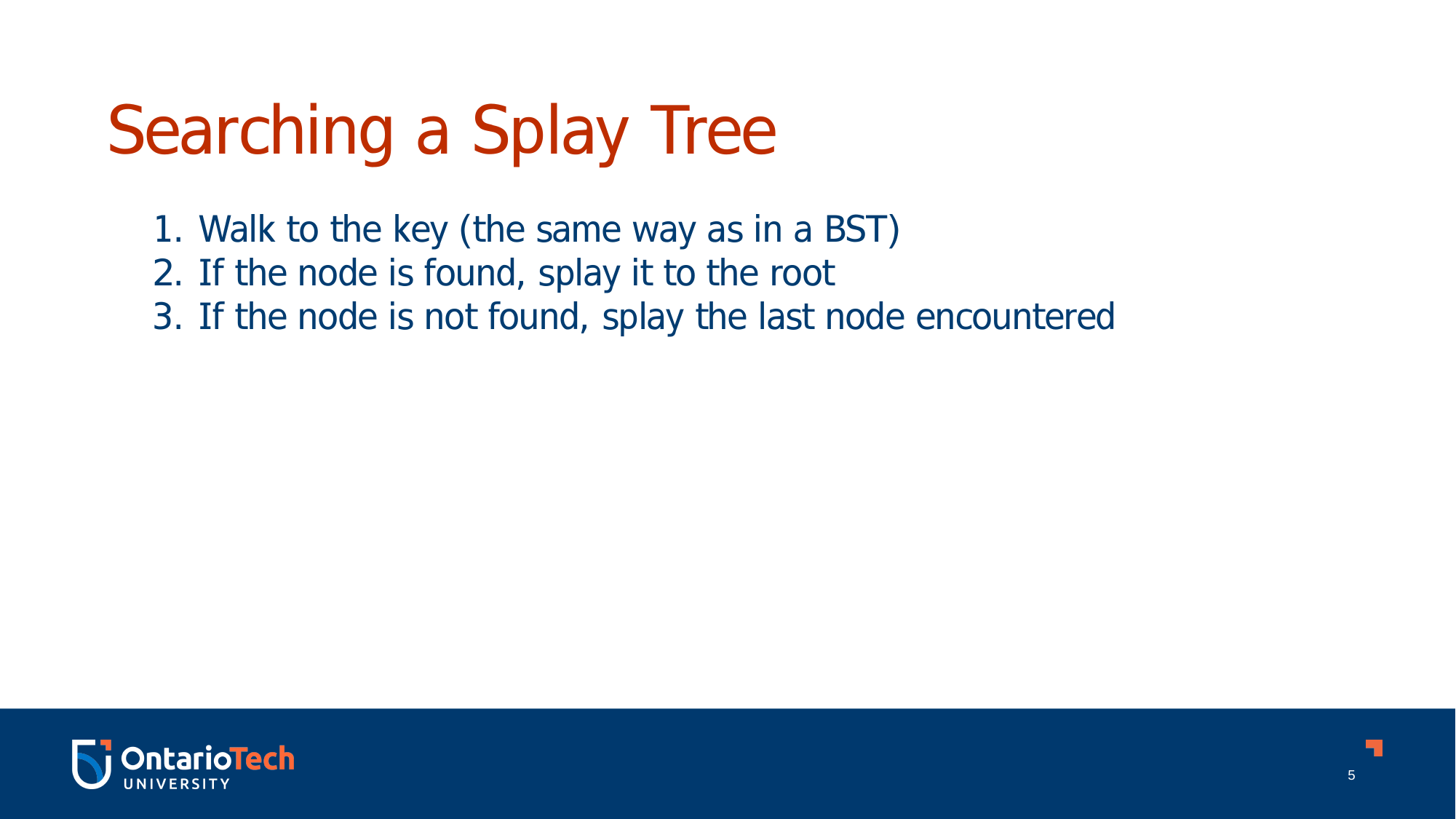

Searching a Splay Tree
Walk to the key (the same way as in a BST)
If the node is found, splay it to the root
If the node is not found, splay the last node encountered

5